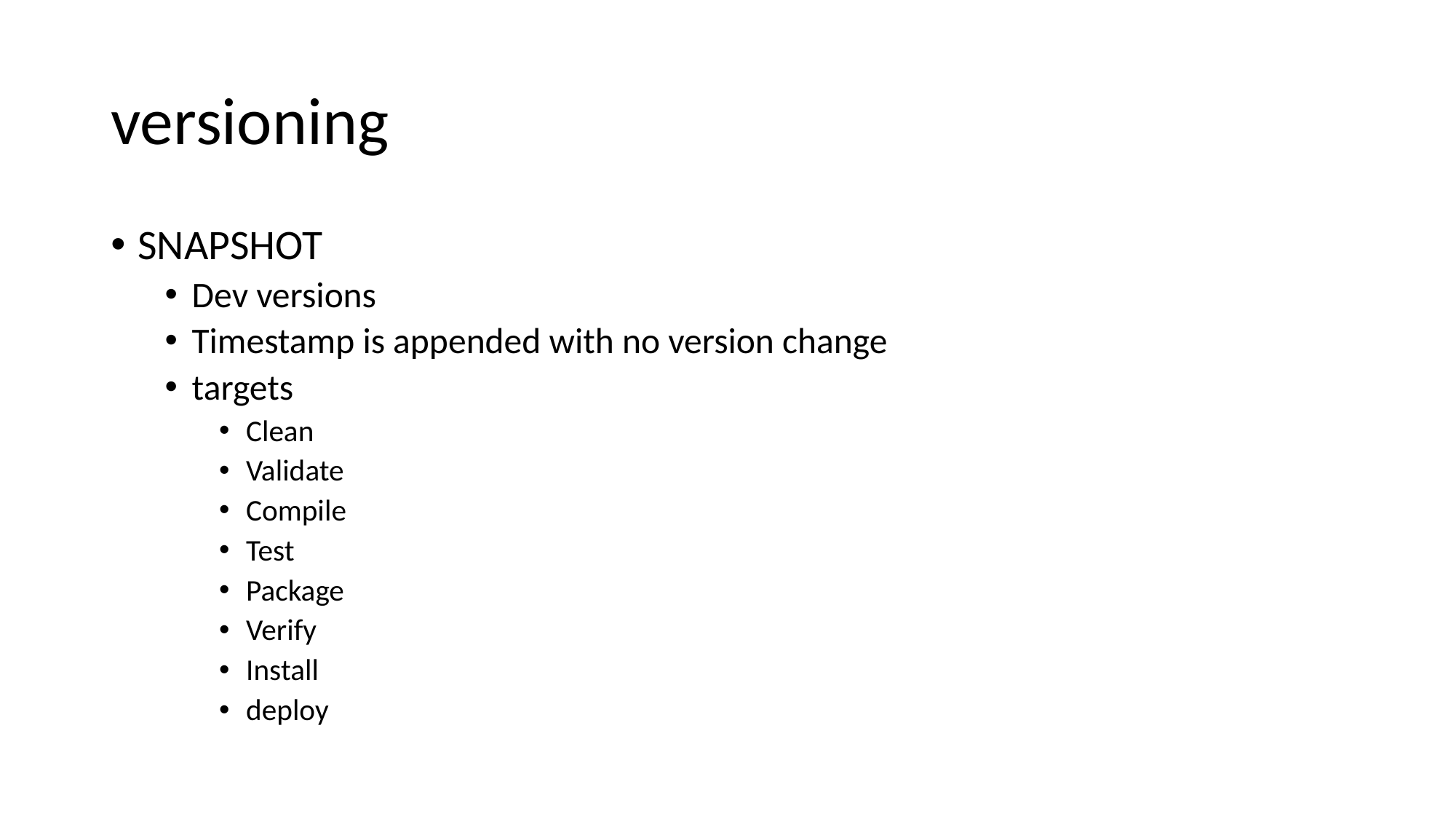

# versioning
SNAPSHOT
Dev versions
Timestamp is appended with no version change
targets
Clean
Validate
Compile
Test
Package
Verify
Install
deploy